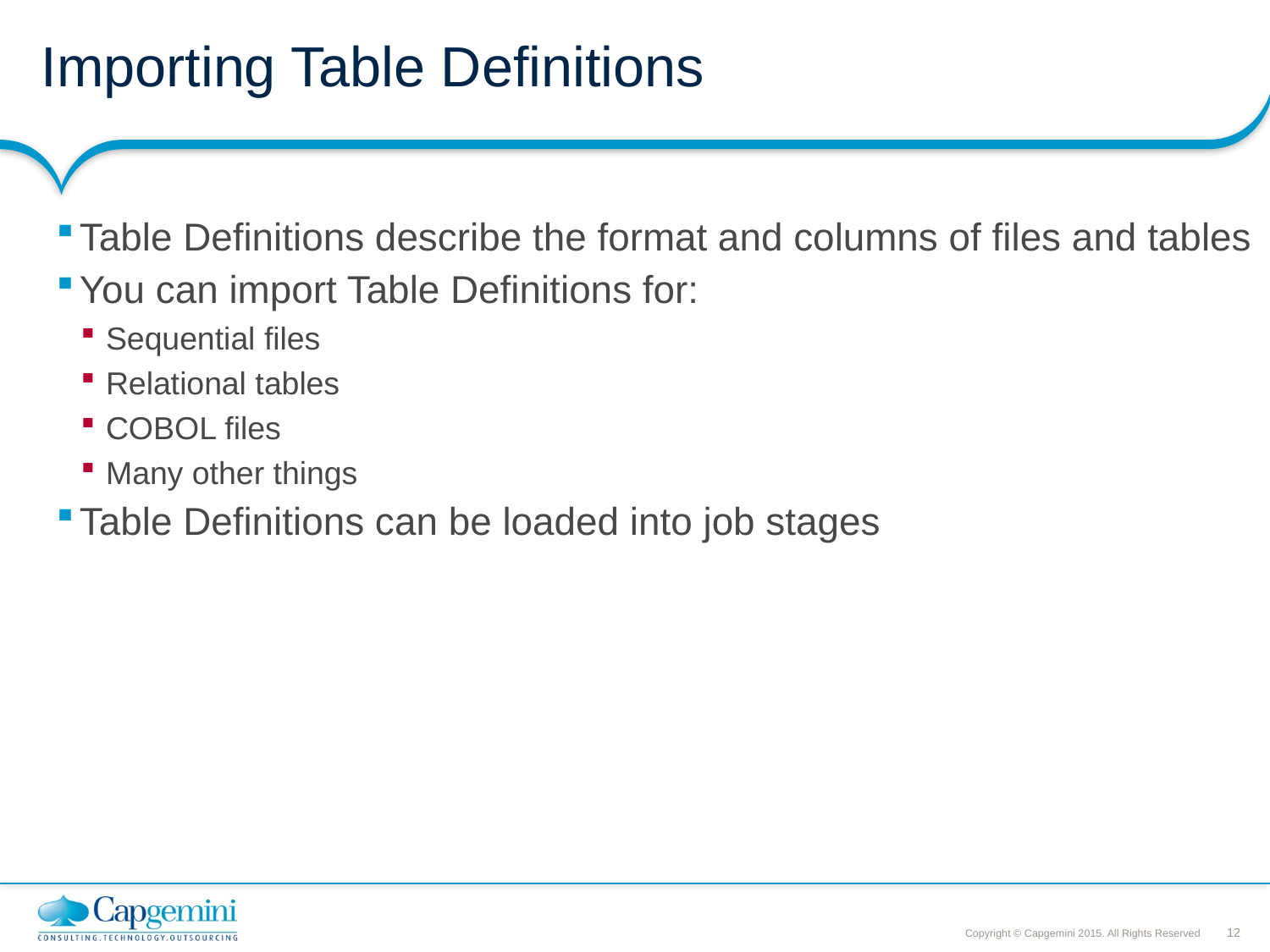

# Importing Table Definitions
Table Definitions describe the format and columns of files and tables
You can import Table Definitions for:
Sequential files
Relational tables
COBOL files
Many other things
Table Definitions can be loaded into job stages